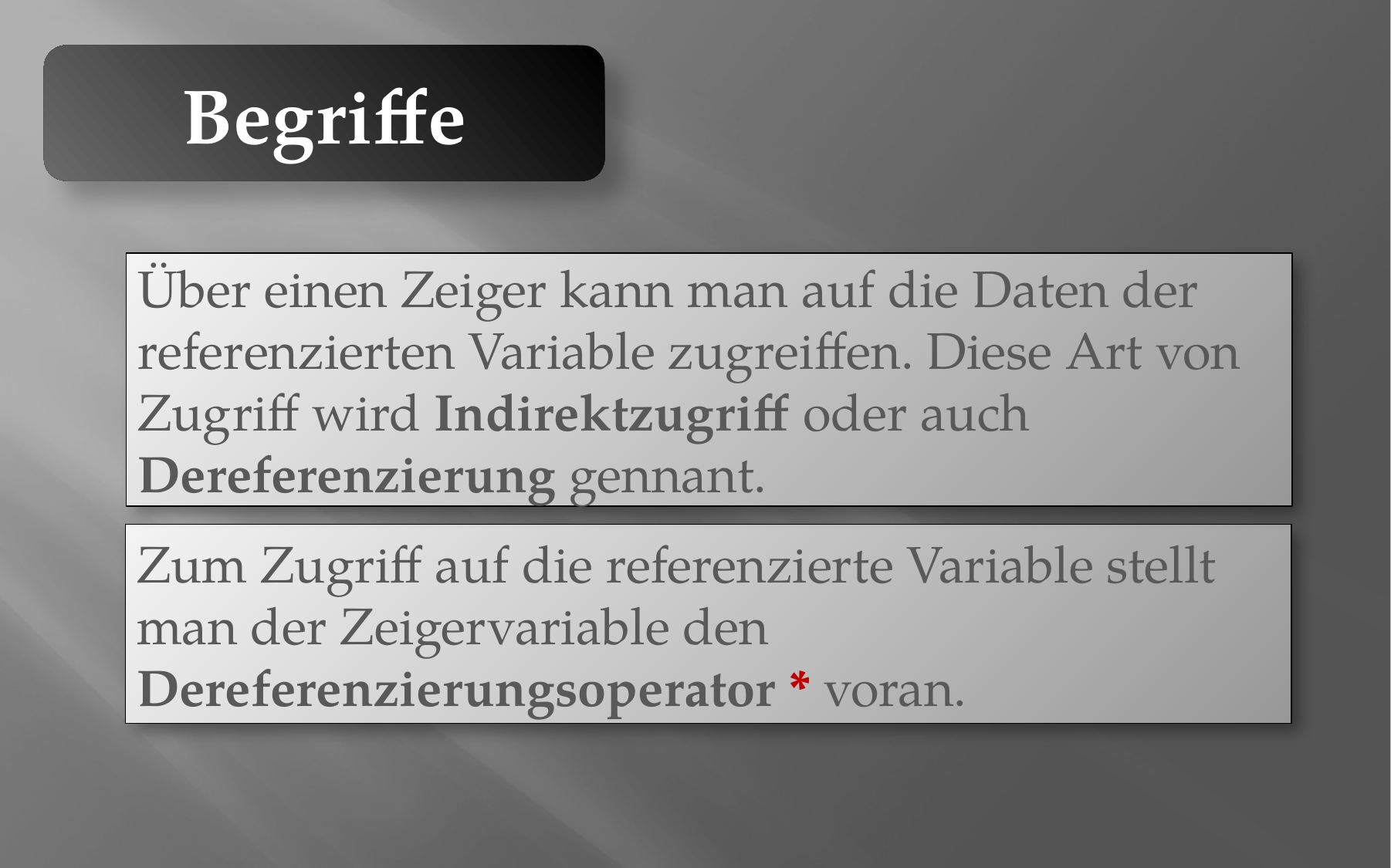

Begriffe
Über einen Zeiger kann man auf die Daten der referenzierten Variable zugreiffen. Diese Art von Zugriff wird Indirektzugriff oder auch Dereferenzierung gennant.
Zum Zugriff auf die referenzierte Variable stellt man der Zeigervariable den Dereferenzierungsoperator * voran.